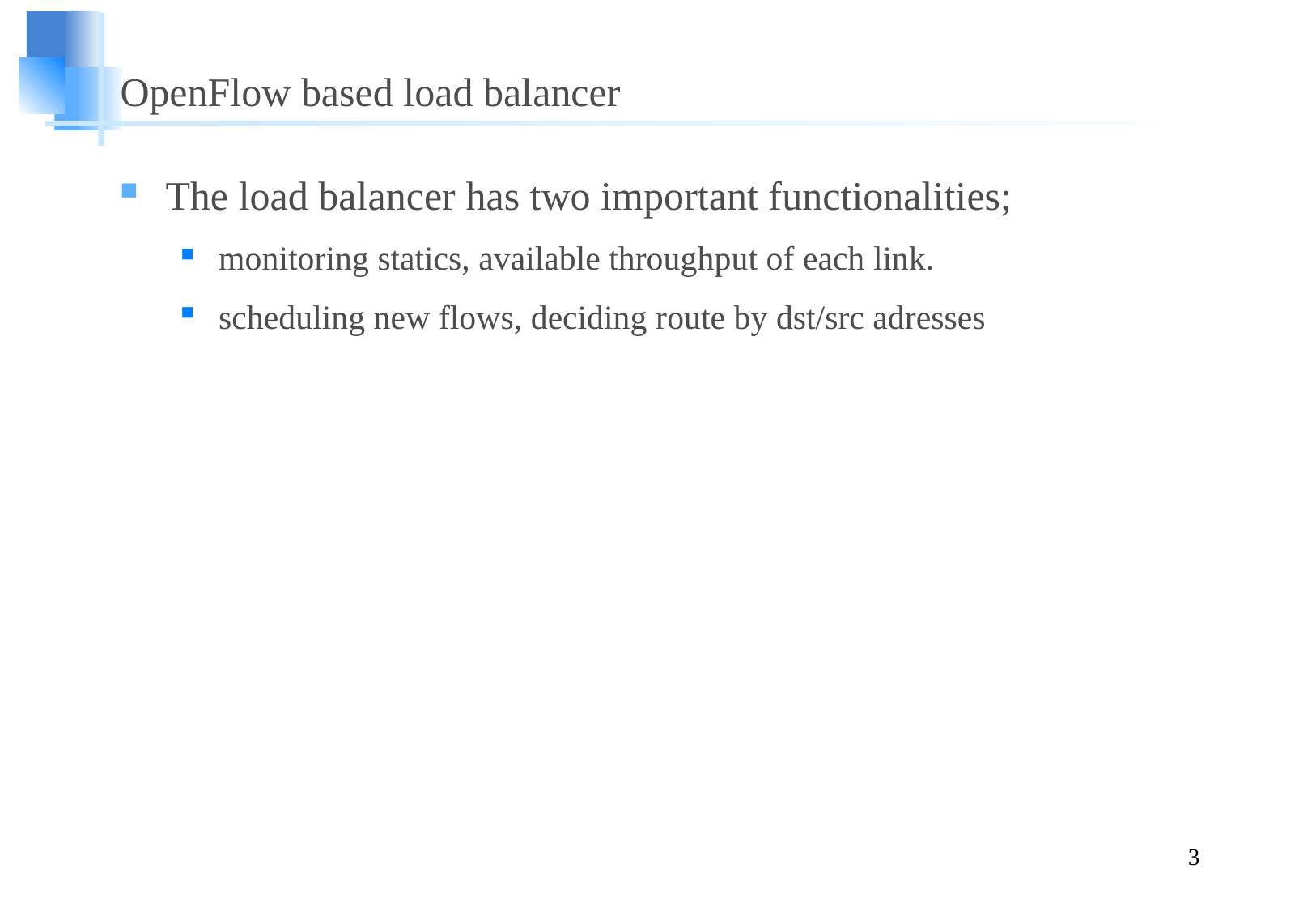

# OpenFlow based load balancer
The load balancer has two important functionalities;
monitoring statics, available throughput of each link.
scheduling new flows, deciding route by dst/src adresses
3